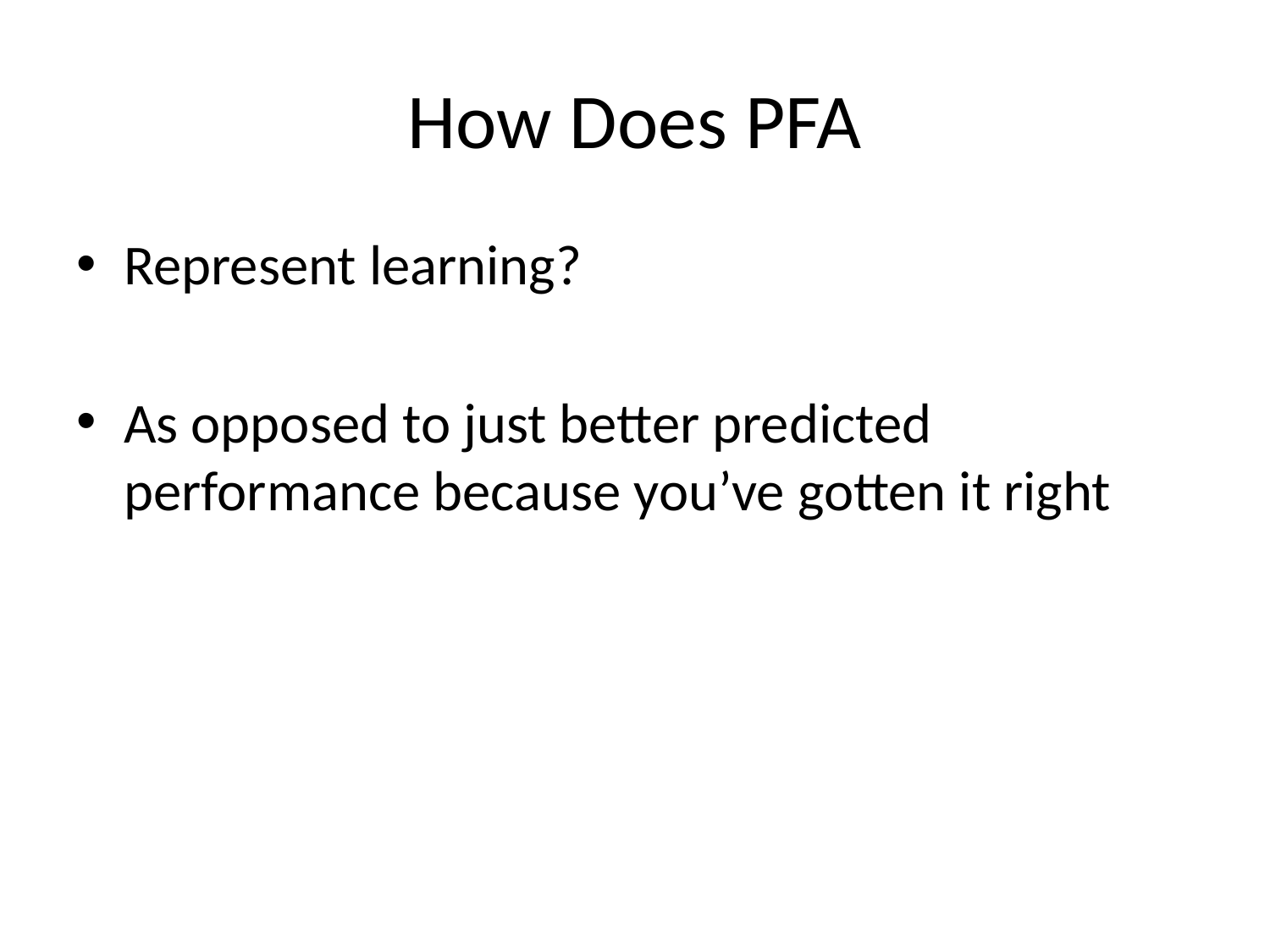

# How Does PFA
Represent learning?

As opposed to just better predicted performance because you’ve gotten it right